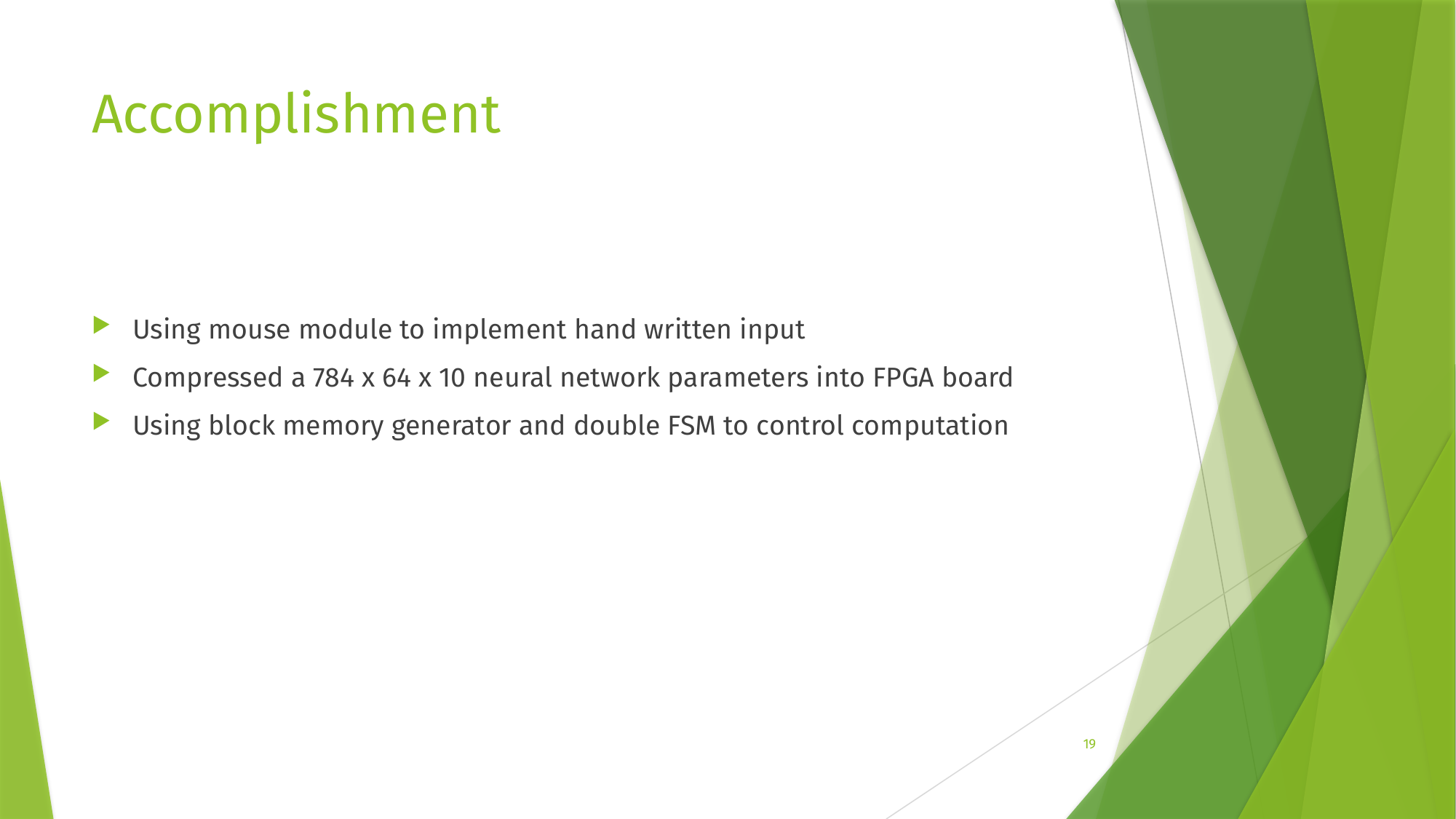

# Accomplishment

Using mouse module to implement hand written input
Compressed a 784 x 64 x 10 neural network parameters into FPGA board
Using block memory generator and double FSM to control computation
19